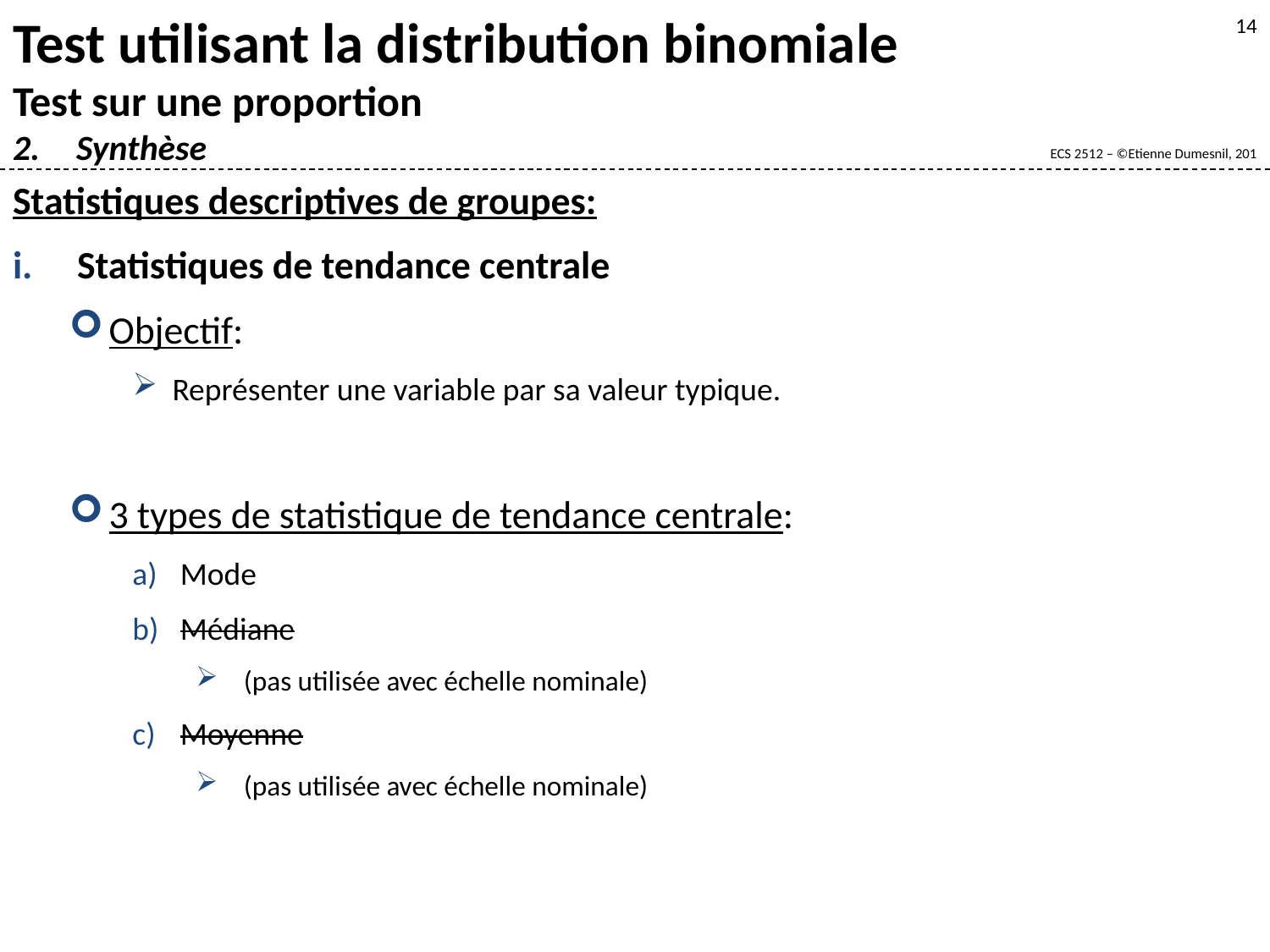

Test utilisant la distribution binomiale
Test sur une proportion
Synthèse
14

Statistiques descriptives de groupes:
Statistiques de tendance centrale
Objectif:
Représenter une variable par sa valeur typique.

3 types de statistique de tendance centrale:
Mode
Médiane
(pas utilisée avec échelle nominale)
Moyenne
(pas utilisée avec échelle nominale)